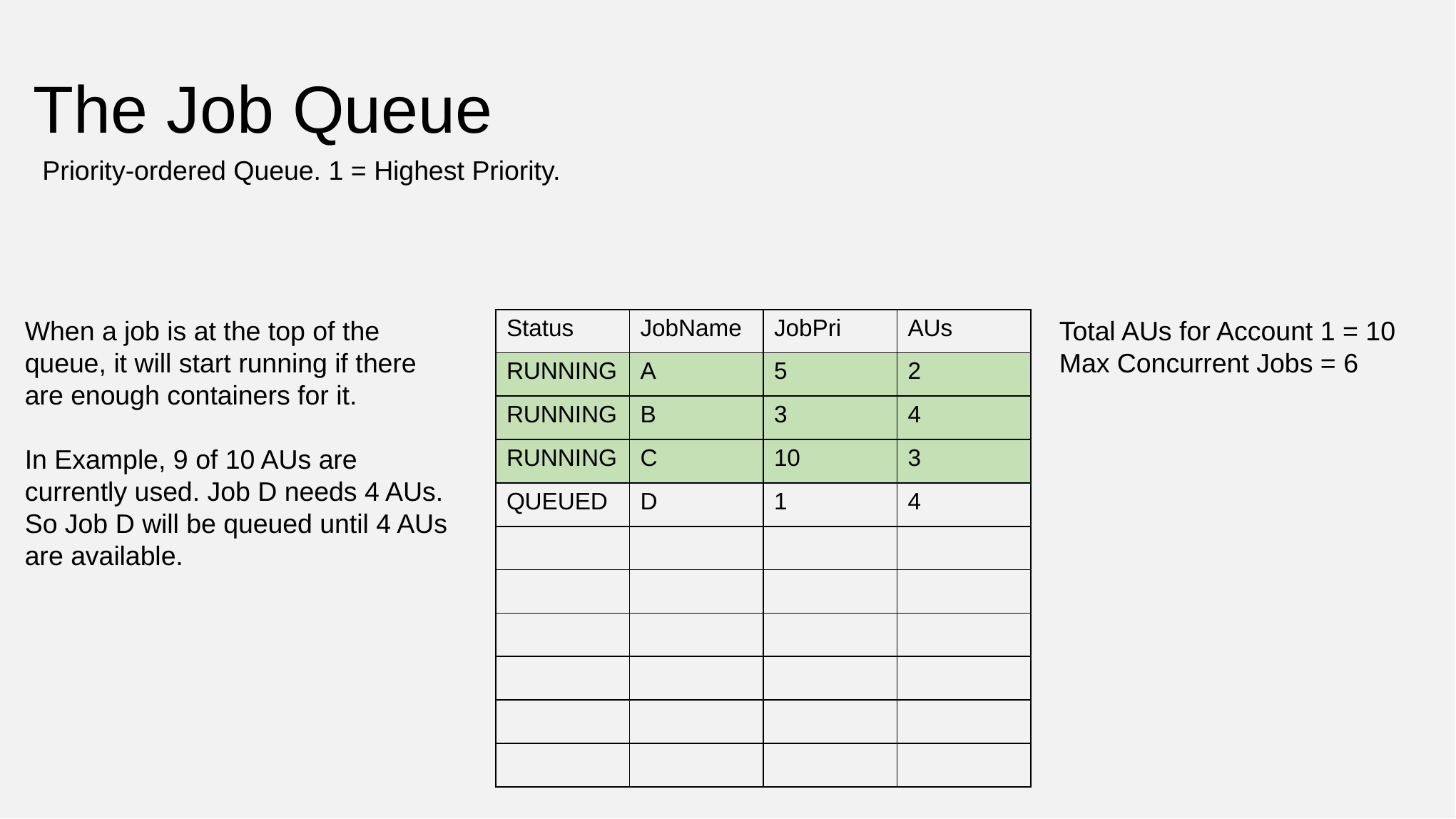

# The Job Queue
Priority-ordered Queue. 1 = Highest Priority.
Total AUs for Account 1 = 10
Max Concurrent Jobs = 6
When a job is at the top of the queue, it will start running if there are enough containers for it.

In Example, 9 of 10 AUs are currently used. Job D needs 4 AUs. So Job D will be queued until 4 AUs are available.

| Status | JobName | JobPri | AUs |
| --- | --- | --- | --- |
| RUNNING | A | 5 | 2 |
| RUNNING | B | 3 | 4 |
| RUNNING | C | 10 | 3 |
| QUEUED | D | 1 | 4 |
|  |  |  |  |
|  |  |  |  |
|  |  |  |  |
|  |  |  |  |
|  |  |  |  |
|  |  |  |  |